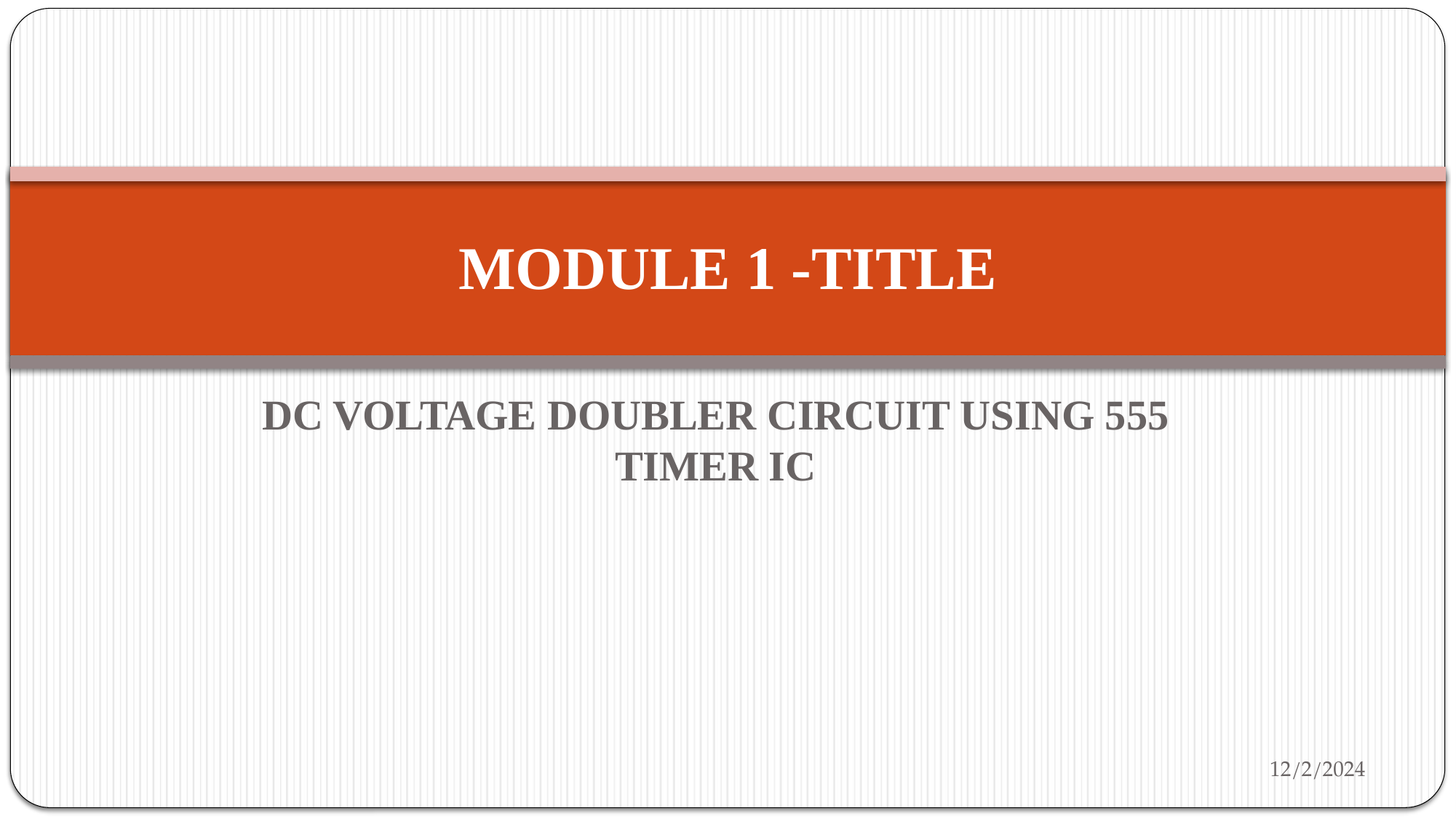

# MODULE 1 -TITLE
DC VOLTAGE DOUBLER CIRCUIT USING 555 TIMER IC
12/2/2024